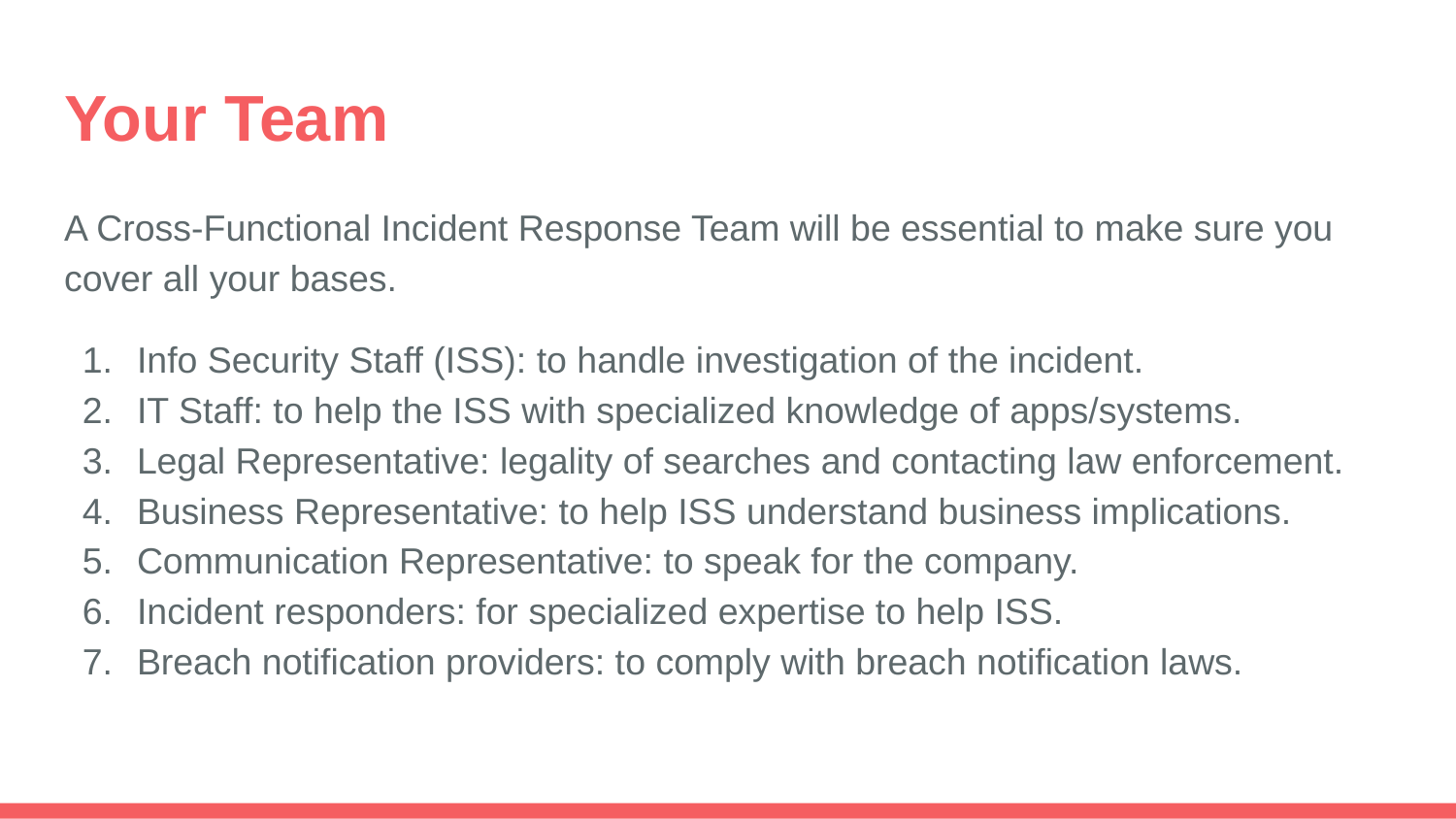

# Your Team
A Cross-Functional Incident Response Team will be essential to make sure you cover all your bases.
Info Security Staff (ISS): to handle investigation of the incident.
IT Staff: to help the ISS with specialized knowledge of apps/systems.
Legal Representative: legality of searches and contacting law enforcement.
Business Representative: to help ISS understand business implications.
Communication Representative: to speak for the company.
Incident responders: for specialized expertise to help ISS.
Breach notification providers: to comply with breach notification laws.